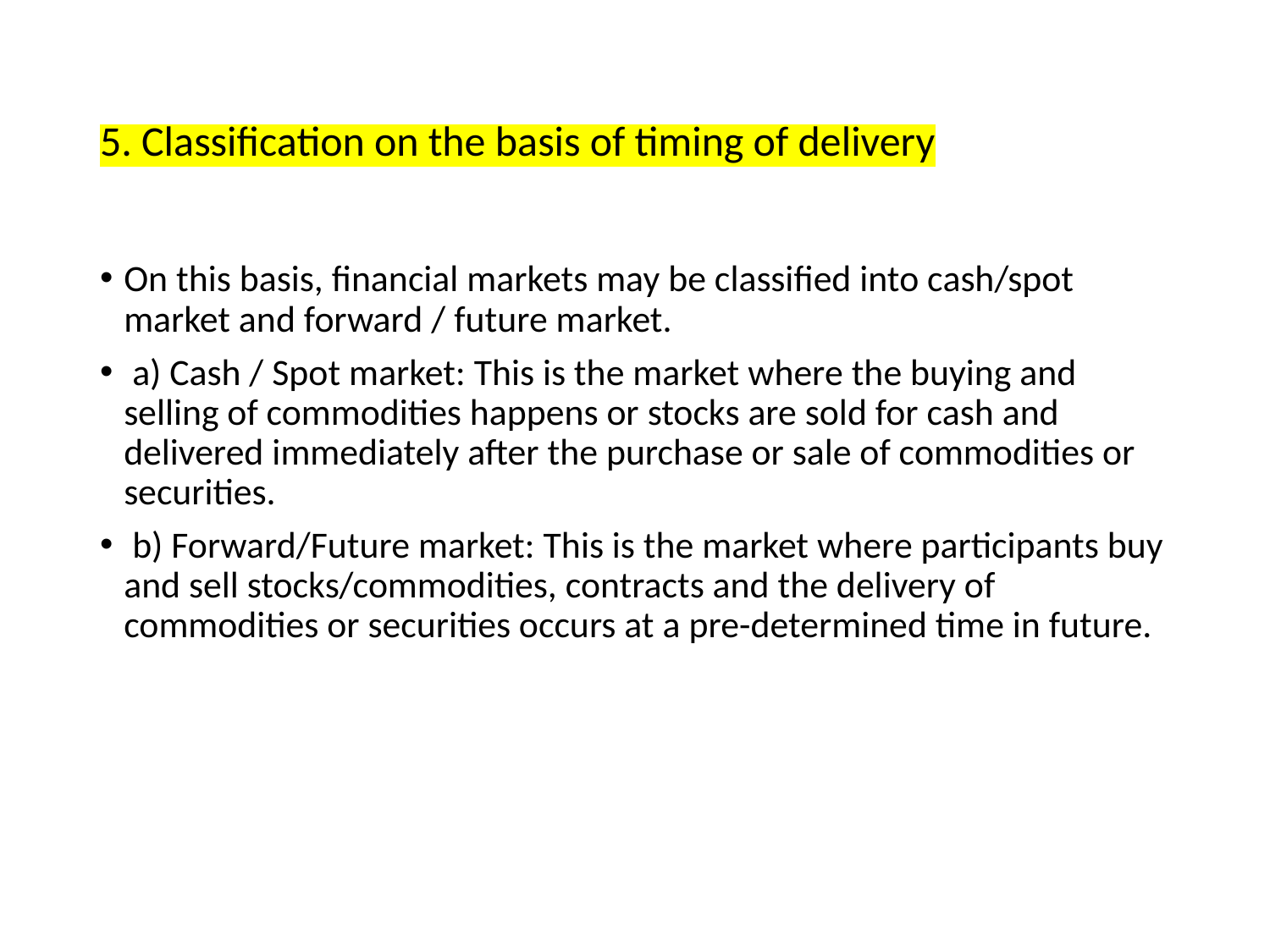

# 5. Classification on the basis of timing of delivery
On this basis, financial markets may be classified into cash/spot market and forward / future market.
 a) Cash / Spot market: This is the market where the buying and selling of commodities happens or stocks are sold for cash and delivered immediately after the purchase or sale of commodities or securities.
 b) Forward/Future market: This is the market where participants buy and sell stocks/commodities, contracts and the delivery of commodities or securities occurs at a pre-determined time in future.